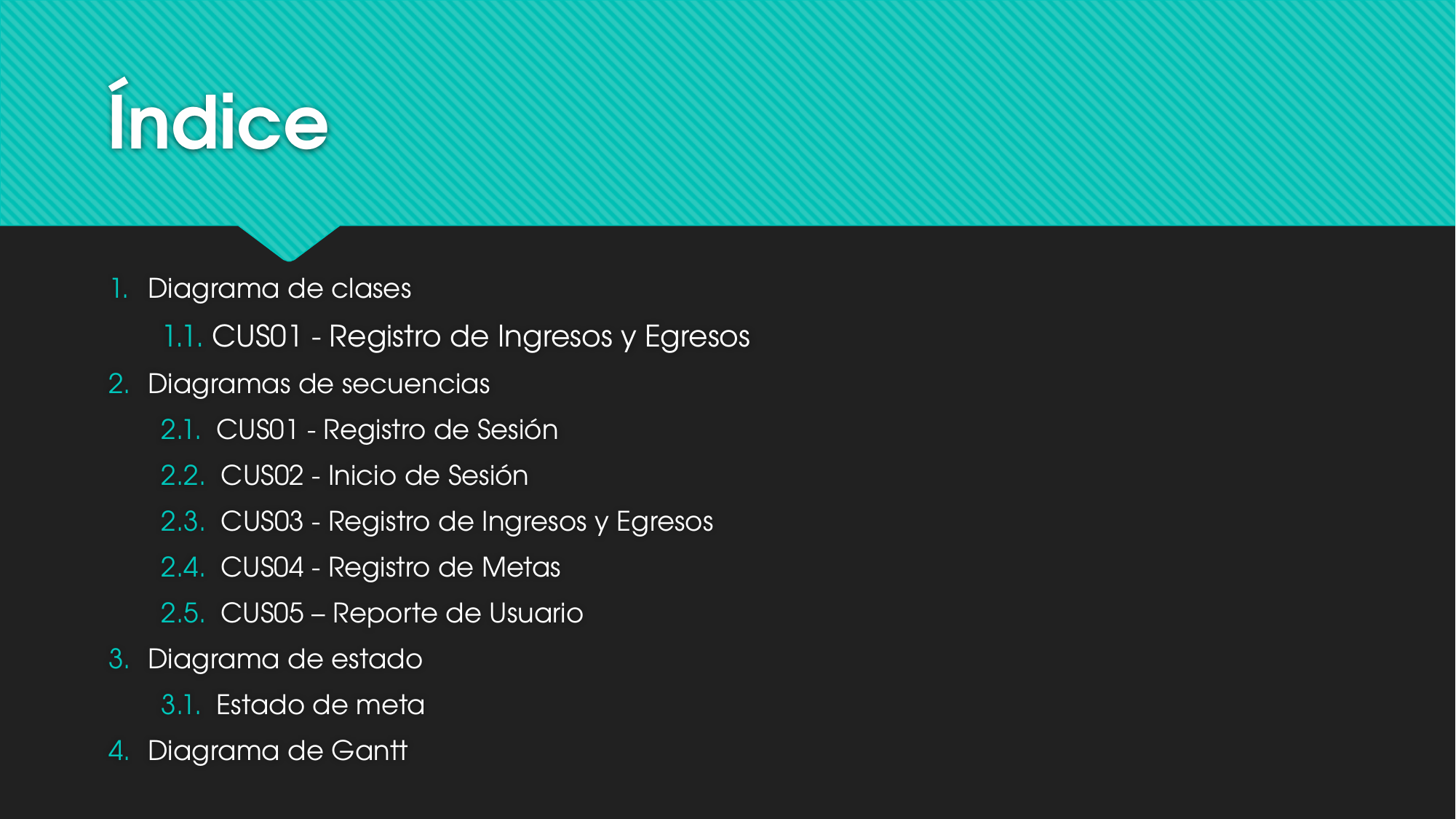

# Índice
Diagrama de clases
1.1. CUS01 - Registro de Ingresos y Egresos
Diagramas de secuencias
2.1.  CUS01 - Registro de Sesión
2.2.  CUS02 - Inicio de Sesión
2.3.  CUS03 - Registro de Ingresos y Egresos
2.4.  CUS04 - Registro de Metas
2.5.  CUS05 – Reporte de Usuario
Diagrama de estado
3.1.  Estado de meta
Diagrama de Gantt